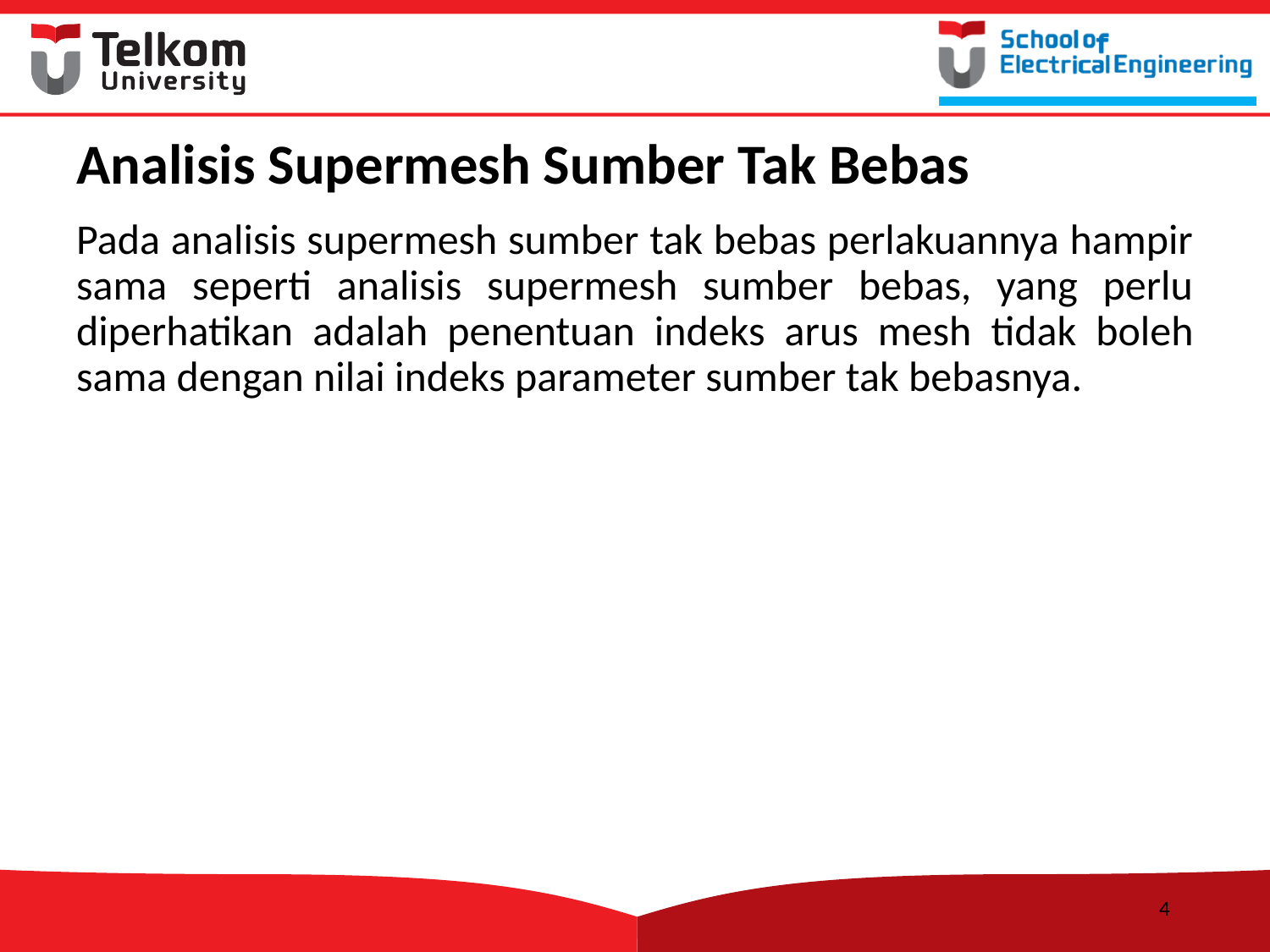

# Analisis Supermesh Sumber Tak Bebas
Pada analisis supermesh sumber tak bebas perlakuannya hampir sama seperti analisis supermesh sumber bebas, yang perlu diperhatikan adalah penentuan indeks arus mesh tidak boleh sama dengan nilai indeks parameter sumber tak bebasnya.
4